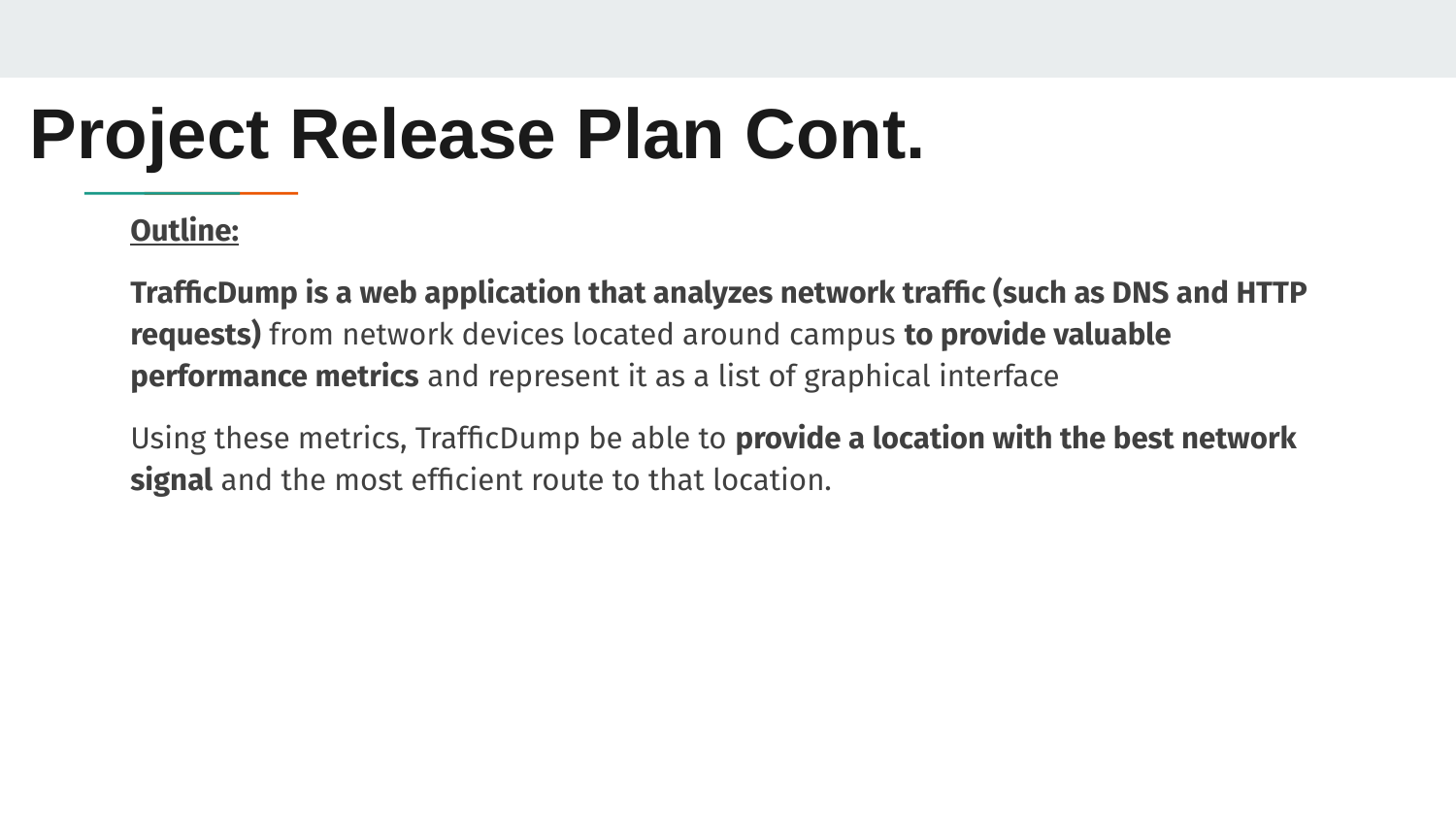

Project Release Plan Cont.
Outline:
TrafficDump is a web application that analyzes network traffic (such as DNS and HTTP requests) from network devices located around campus to provide valuable performance metrics and represent it as a list of graphical interface
Using these metrics, TrafficDump be able to provide a location with the best network signal and the most efficient route to that location.